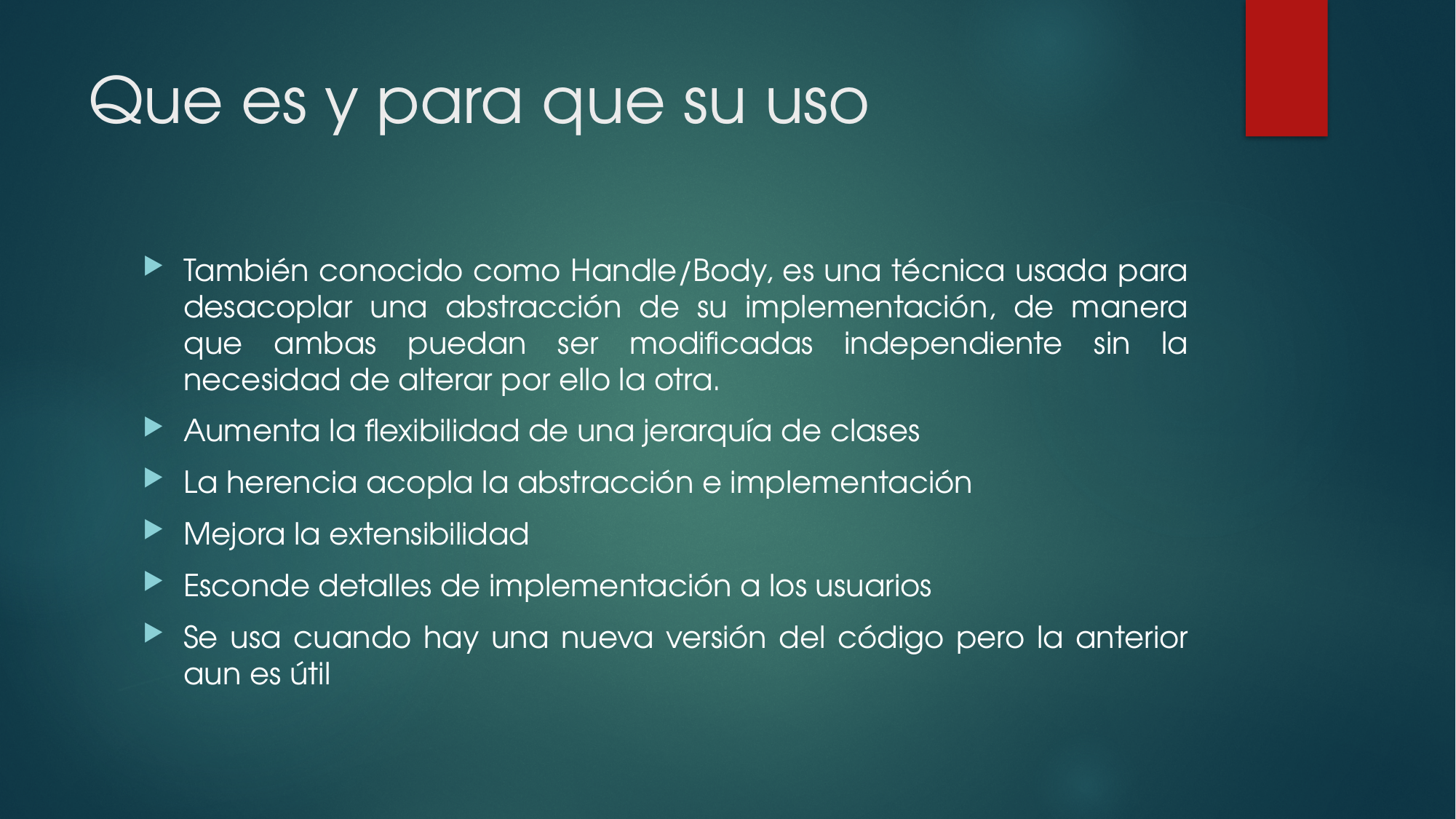

# Que es y para que su uso
También conocido como Handle/Body, es una técnica usada para desacoplar una abstracción de su implementación, de manera que ambas puedan ser modificadas independiente sin la necesidad de alterar por ello la otra.
Aumenta la flexibilidad de una jerarquía de clases
La herencia acopla la abstracción e implementación
Mejora la extensibilidad
Esconde detalles de implementación a los usuarios
Se usa cuando hay una nueva versión del código pero la anterior aun es útil